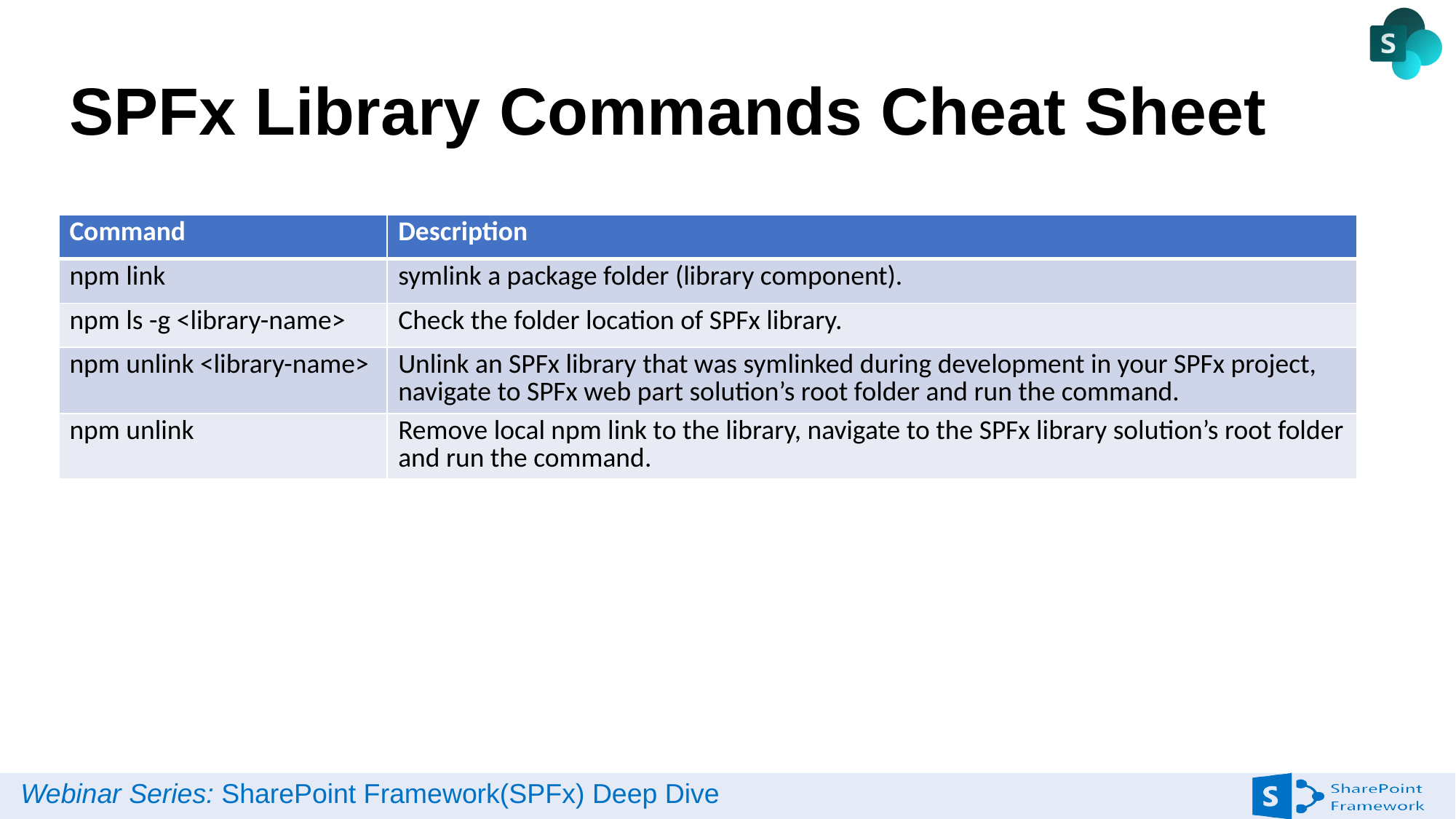

# SPFx Library Commands Cheat Sheet
| Command | Description |
| --- | --- |
| npm link | symlink a package folder (library component). |
| npm ls -g <library-name> | Check the folder location of SPFx library. |
| npm unlink <library-name> | Unlink an SPFx library that was symlinked during development in your SPFx project, navigate to SPFx web part solution’s root folder and run the command. |
| npm unlink | Remove local npm link to the library, navigate to the SPFx library solution’s root folder and run the command. |